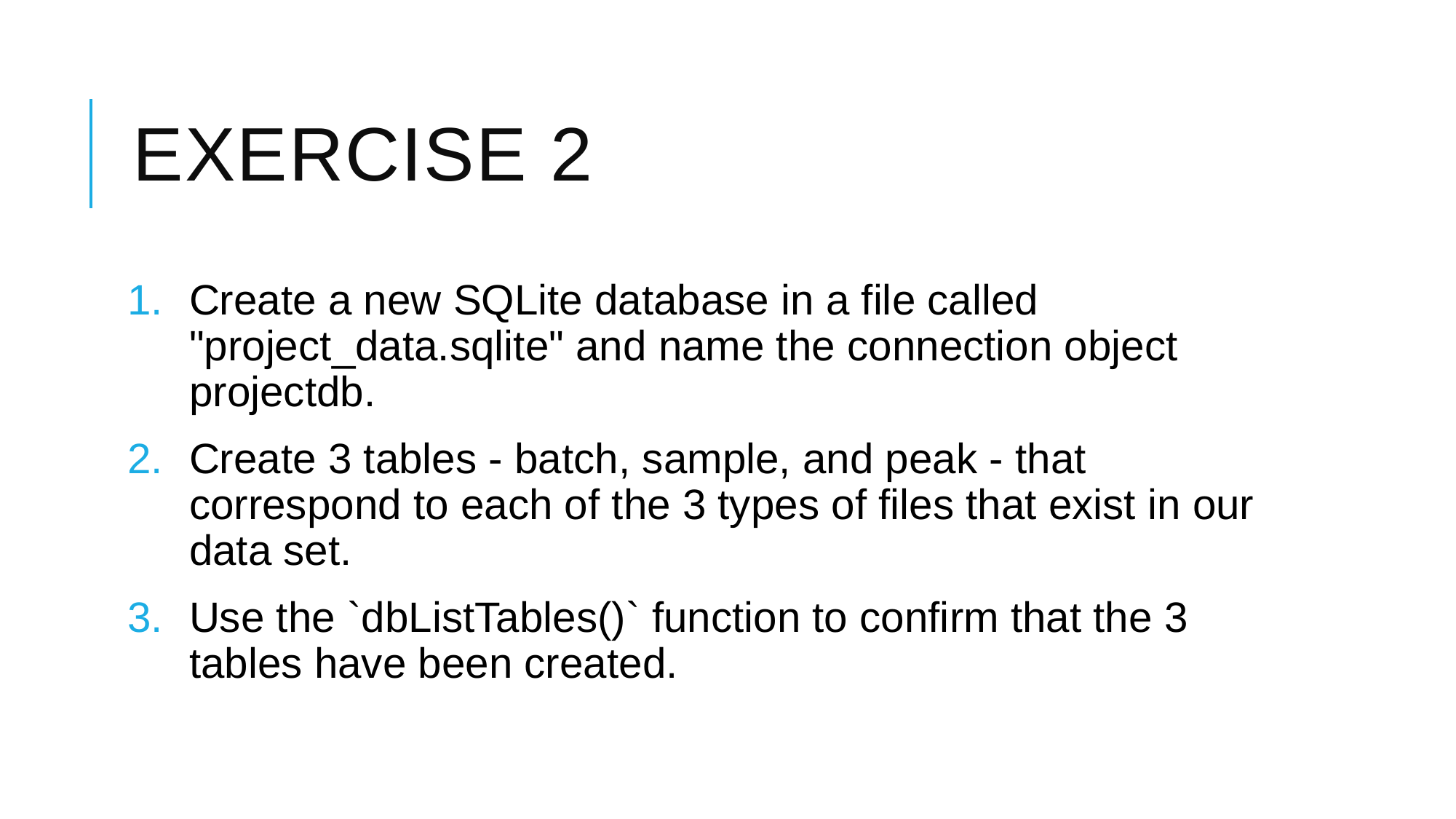

# Exercise 2
Create a new SQLite database in a file called "project_data.sqlite" and name the connection object projectdb.
Create 3 tables - batch, sample, and peak - that correspond to each of the 3 types of files that exist in our data set.
Use the `dbListTables()` function to confirm that the 3 tables have been created.